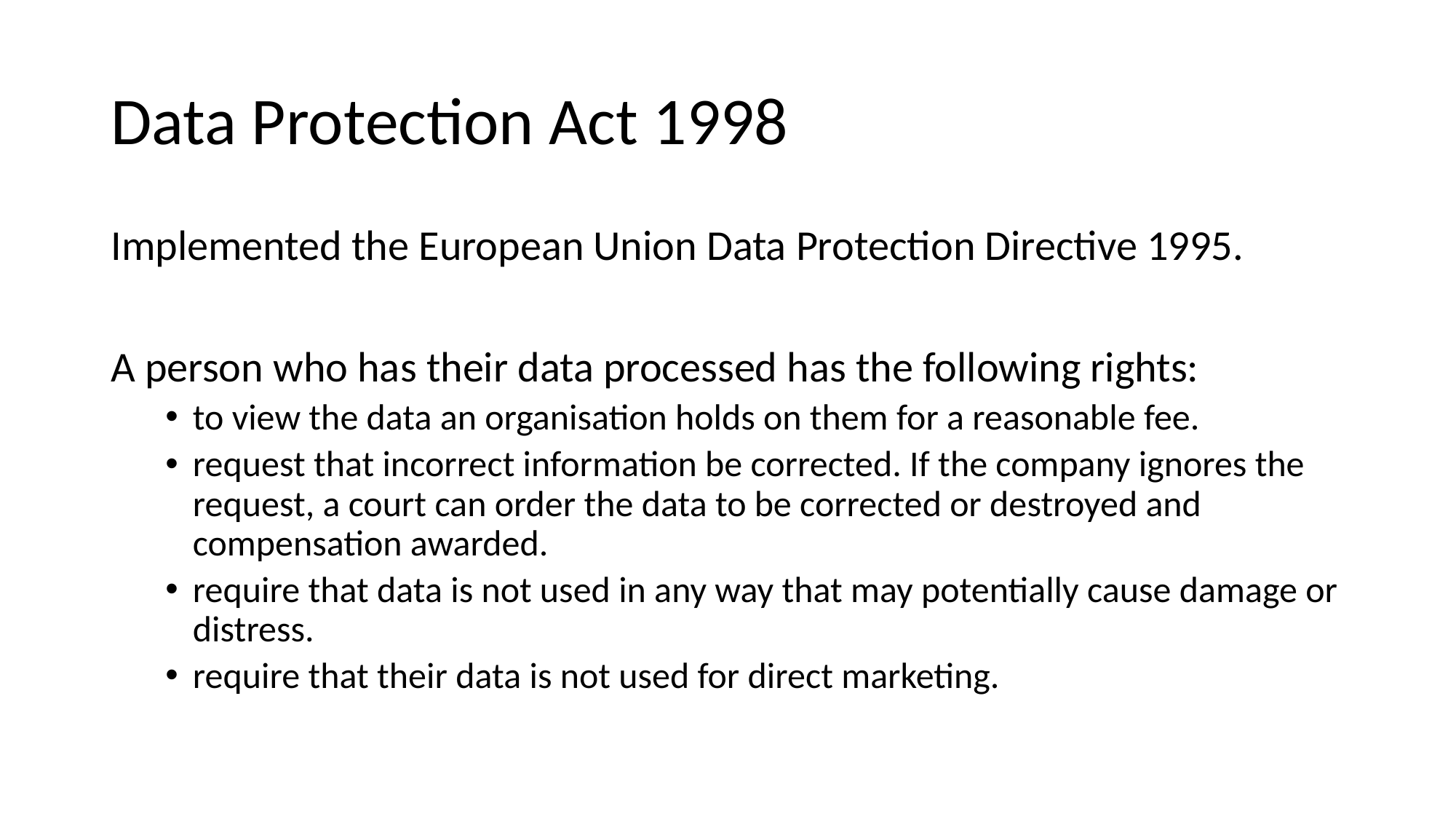

# Data Protection Act 1998
Implemented the European Union Data Protection Directive 1995.

A person who has their data processed has the following rights:
to view the data an organisation holds on them for a reasonable fee.
request that incorrect information be corrected. If the company ignores the request, a court can order the data to be corrected or destroyed and compensation awarded.
require that data is not used in any way that may potentially cause damage or distress.
require that their data is not used for direct marketing.